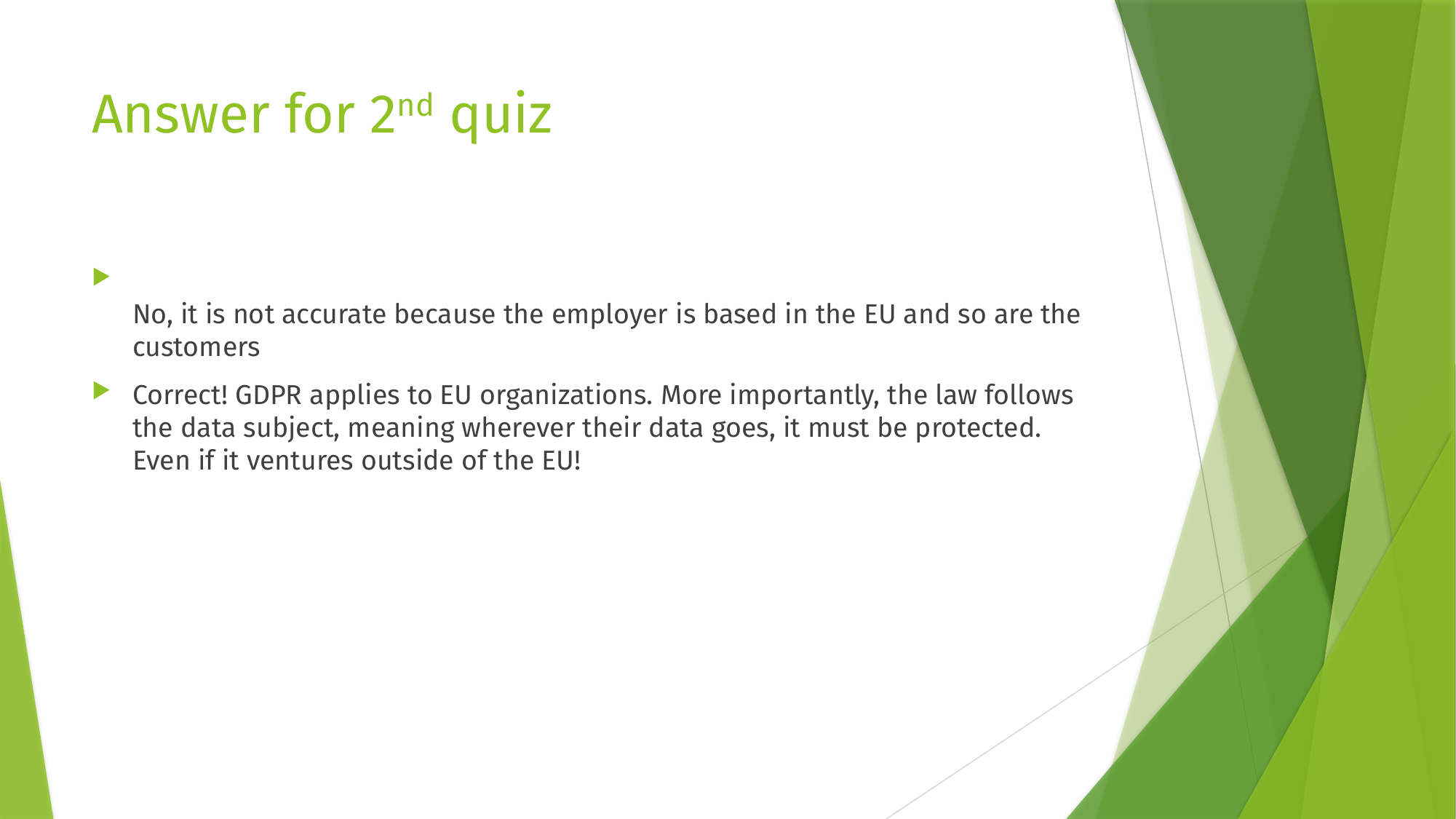

# Answer for 2nd quiz
No, it is not accurate because the employer is based in the EU and so are the customers
Correct! GDPR applies to EU organizations. More importantly, the law follows the data subject, meaning wherever their data goes, it must be protected. Even if it ventures outside of the EU!